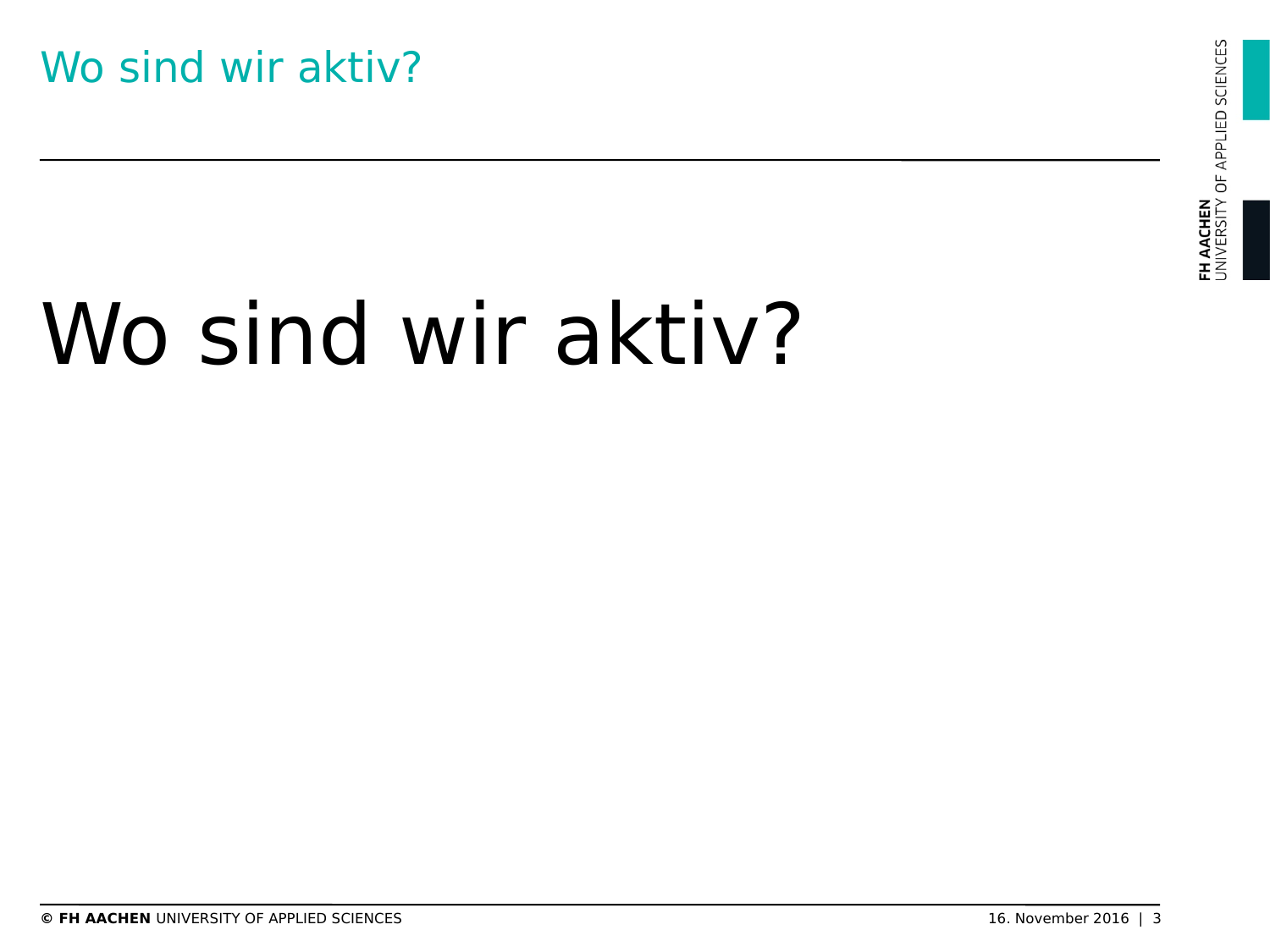

# Wo sind wir aktiv?
Wo sind wir aktiv?